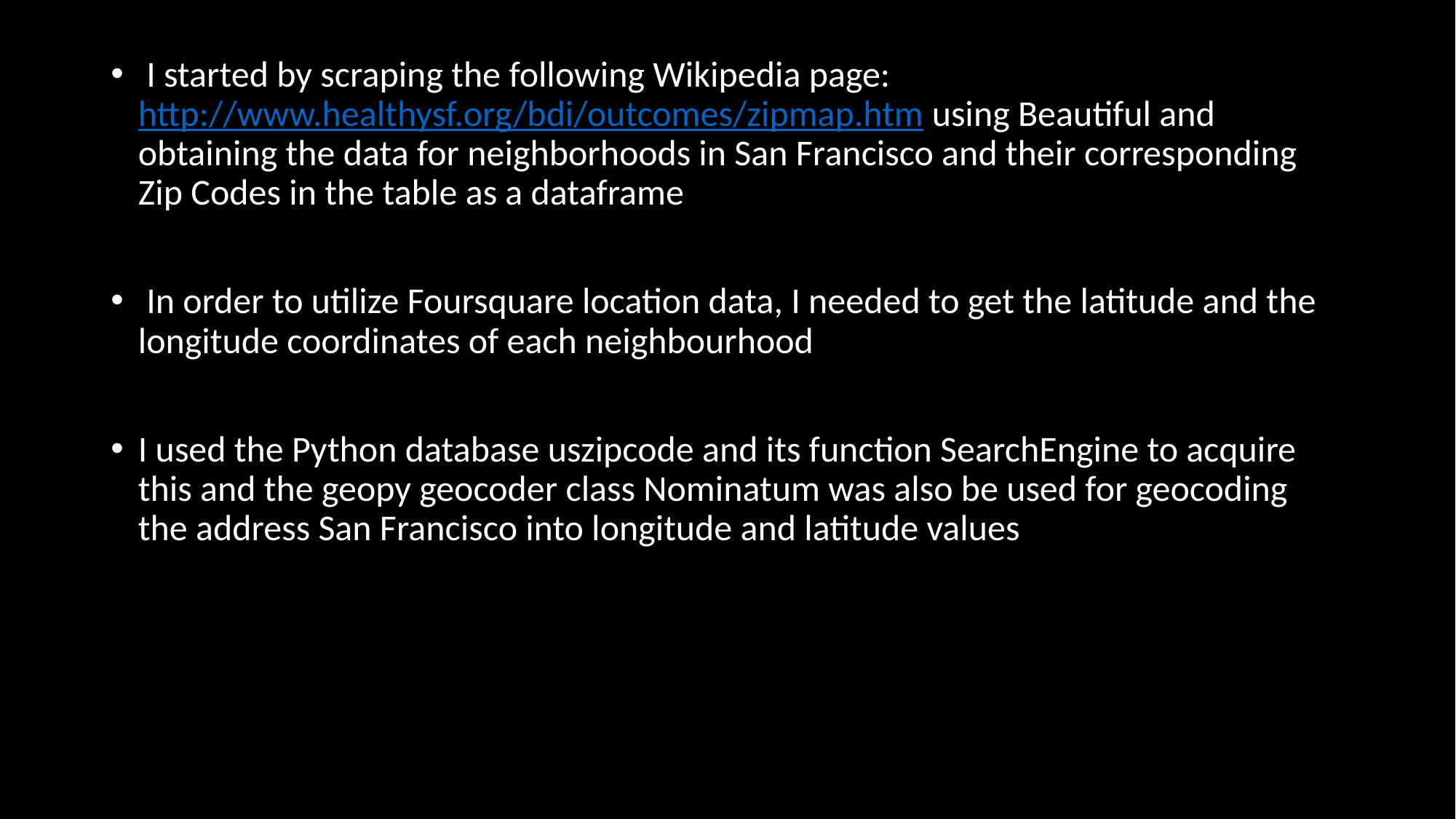

I started by scraping the following Wikipedia page: http://www.healthysf.org/bdi/outcomes/zipmap.htm using Beautiful and obtaining the data for neighborhoods in San Francisco and their corresponding Zip Codes in the table as a dataframe

 In order to utilize Foursquare location data, I needed to get the latitude and the longitude coordinates of each neighbourhood

I used the Python database uszipcode and its function SearchEngine to acquire this and the geopy geocoder class Nominatum was also be used for geocoding the address San Francisco into longitude and latitude values